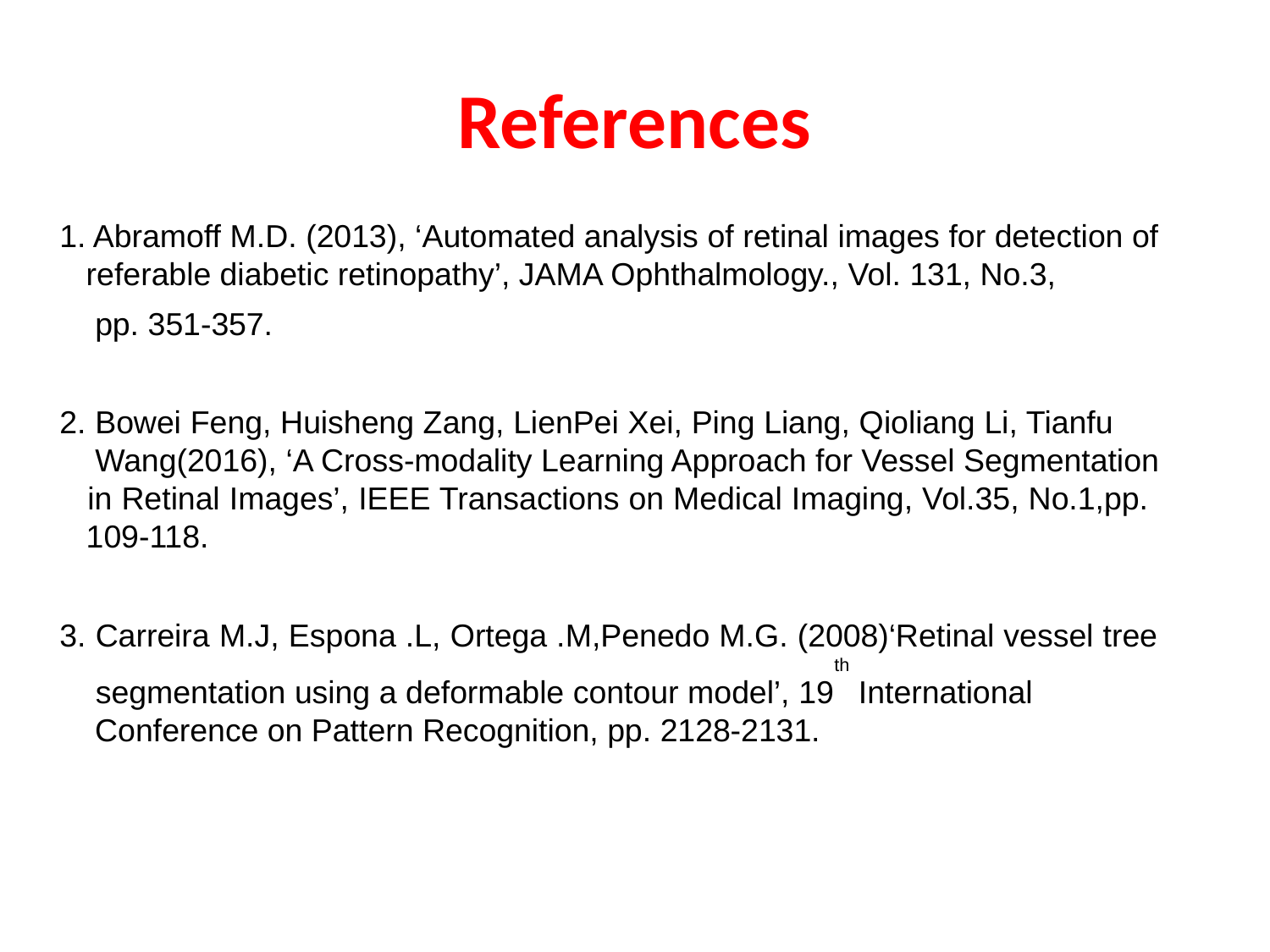

References
1. Abramoff M.D. (2013), ‘Automated analysis of retinal images for detection of      referable diabetic retinopathy’, JAMA Ophthalmology., Vol. 131, No.3,
    pp. 351-357.

2. Bowei Feng, Huisheng Zang, LienPei Xei, Ping Liang, Qioliang Li, Tianfu            Wang(2016), ‘A Cross-modality Learning Approach for Vessel Segmentation      in Retinal Images’, IEEE Transactions on Medical Imaging, Vol.35, No.1,pp.       109-118.

3. Carreira M.J, Espona .L, Ortega .M,Penedo M.G. (2008)‘Retinal vessel tree       segmentation using a deformable contour model’, 19th International                     Conference on Pattern Recognition, pp. 2128-2131.